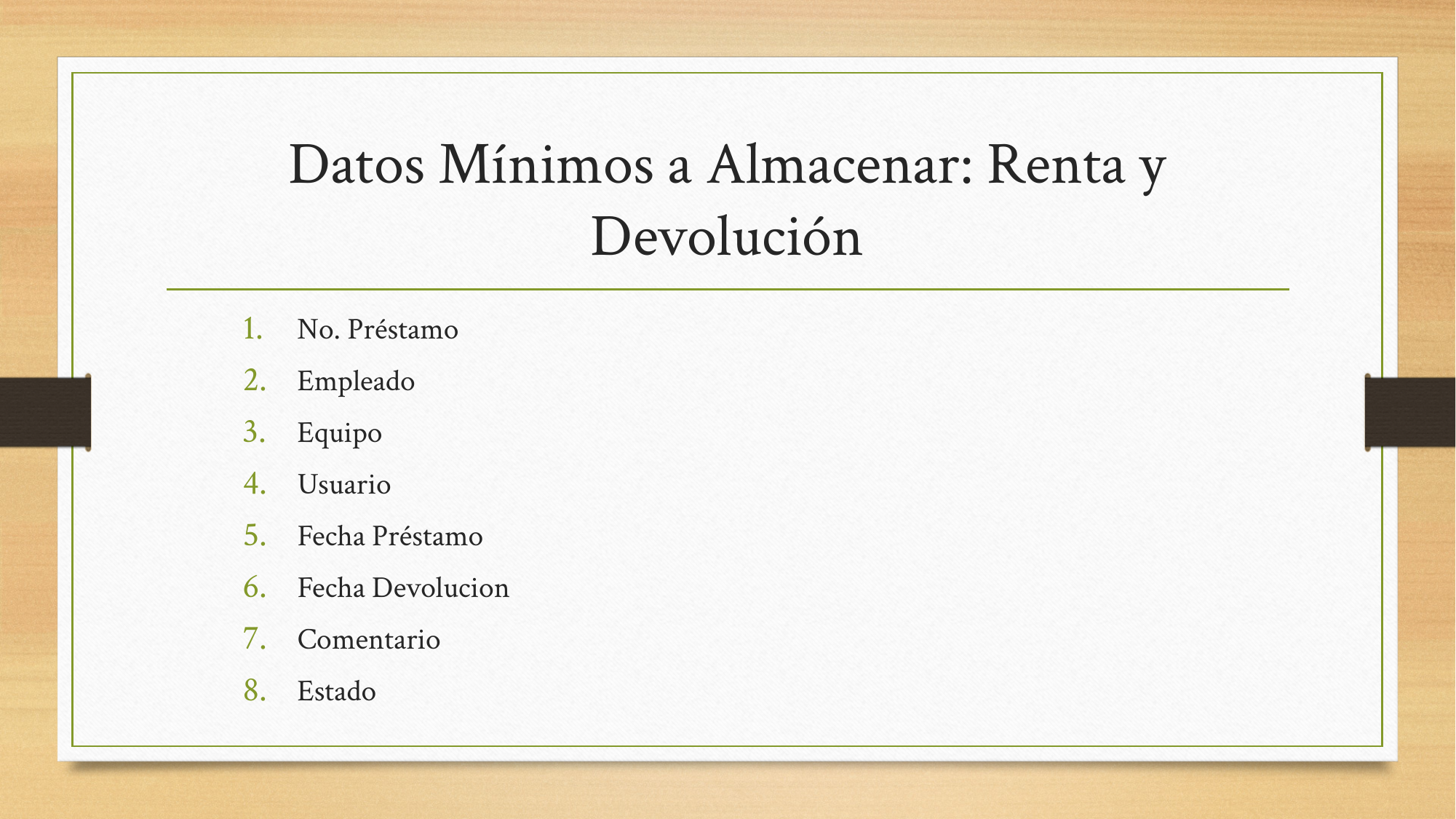

# Datos Mínimos a Almacenar: Renta y Devolución
No. Préstamo
Empleado
Equipo
Usuario
Fecha Préstamo
Fecha Devolucion
Comentario
Estado